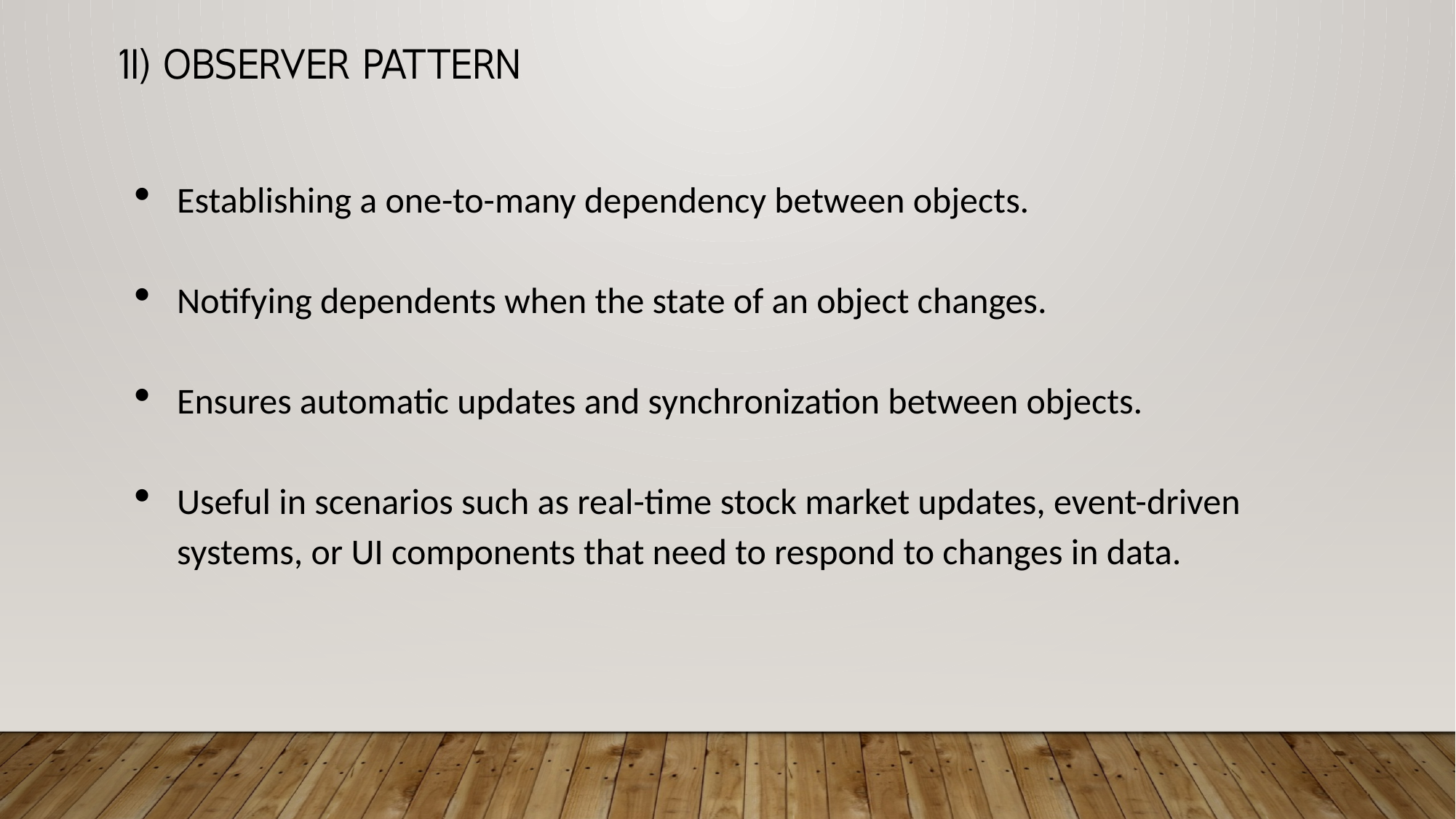

1I) OBSERVER PATTERN
Establishing a one-to-many dependency between objects.

Notifying dependents when the state of an object changes.

Ensures automatic updates and synchronization between objects.

Useful in scenarios such as real-time stock market updates, event-driven systems, or UI components that need to respond to changes in data.